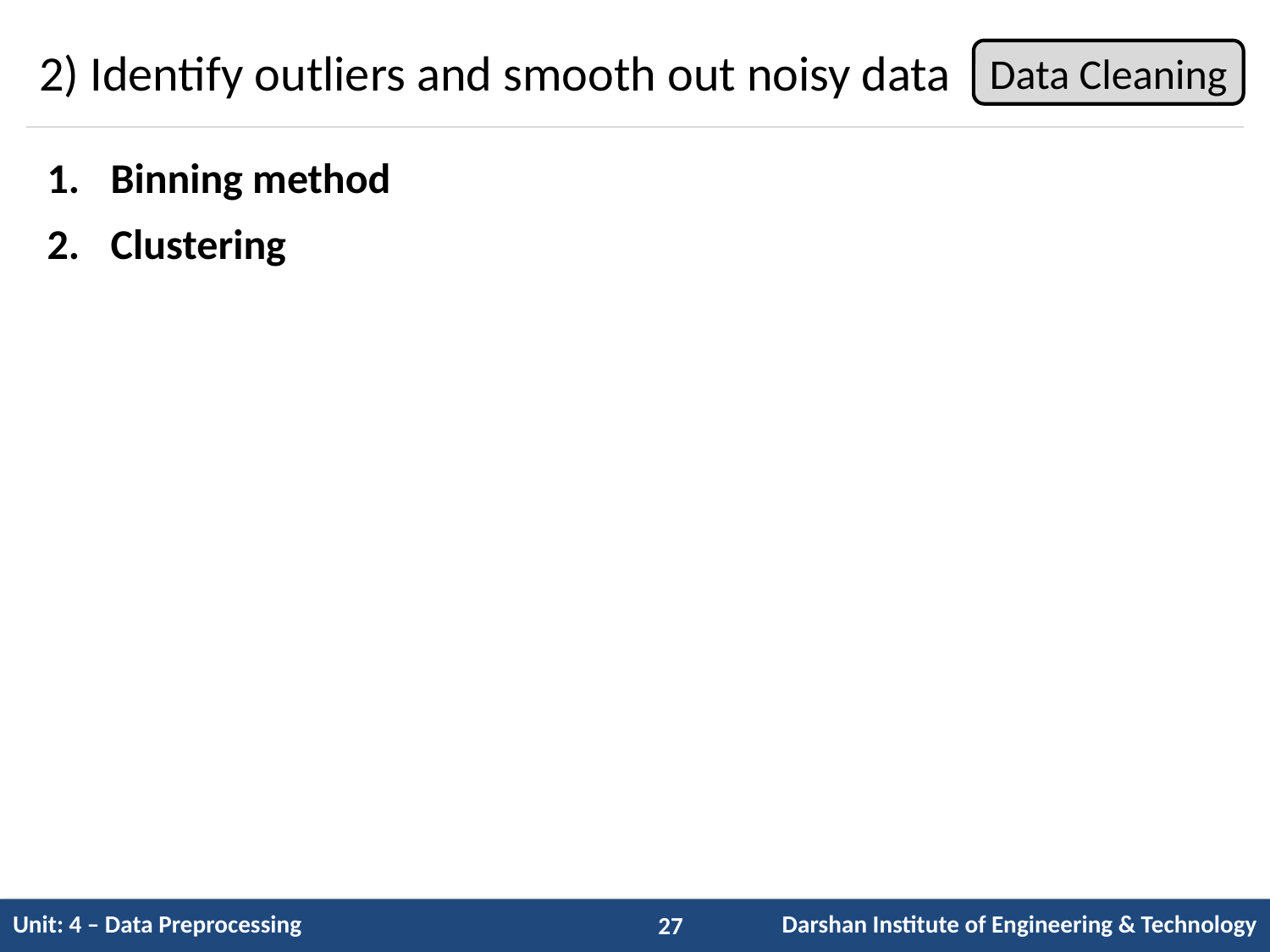

# 2) Identify outliers and smooth out noisy data
Data Cleaning
Binning method
Clustering